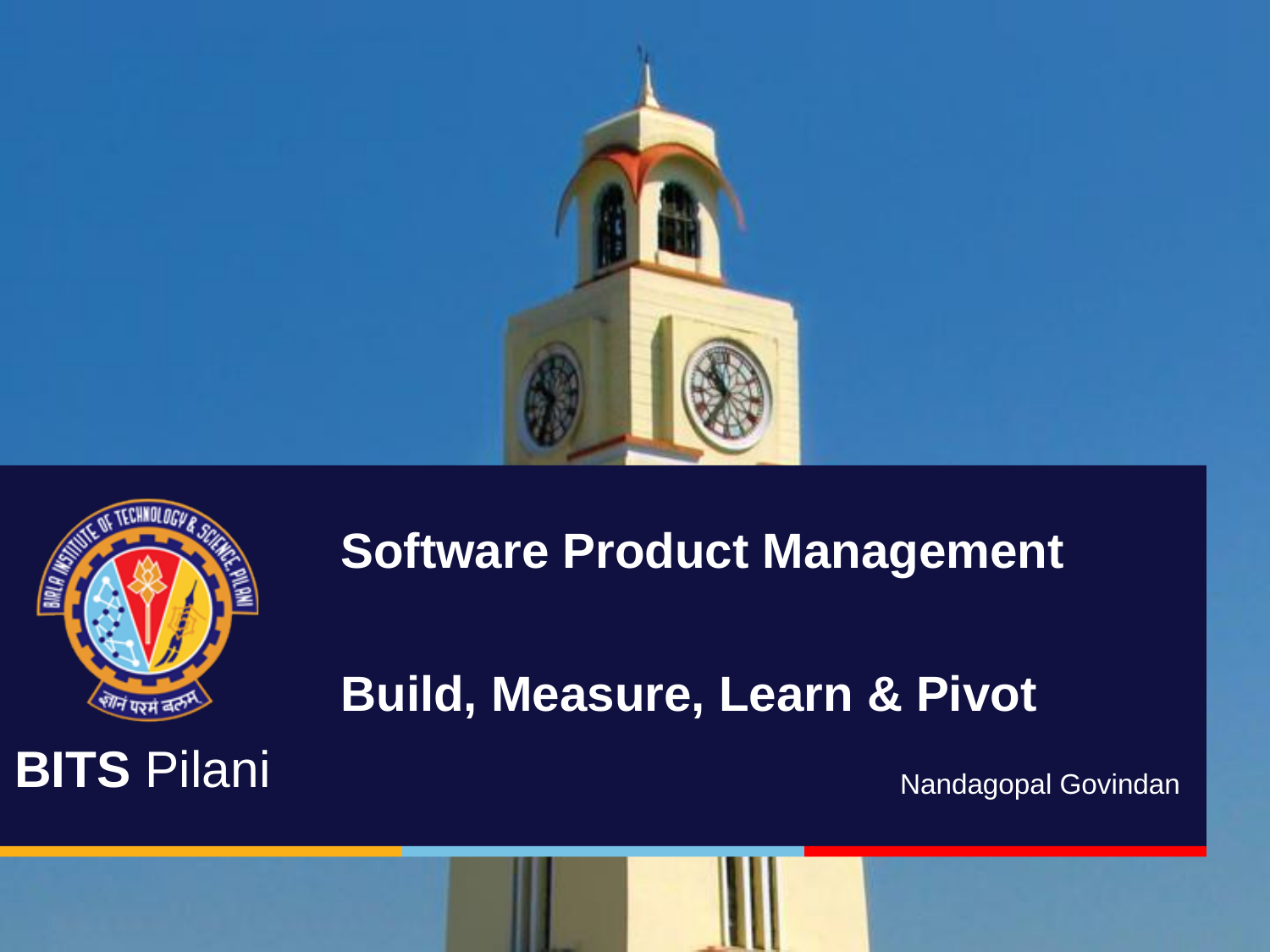

# Software Product Management Build, Measure, Learn & Pivot
Nandagopal Govindan